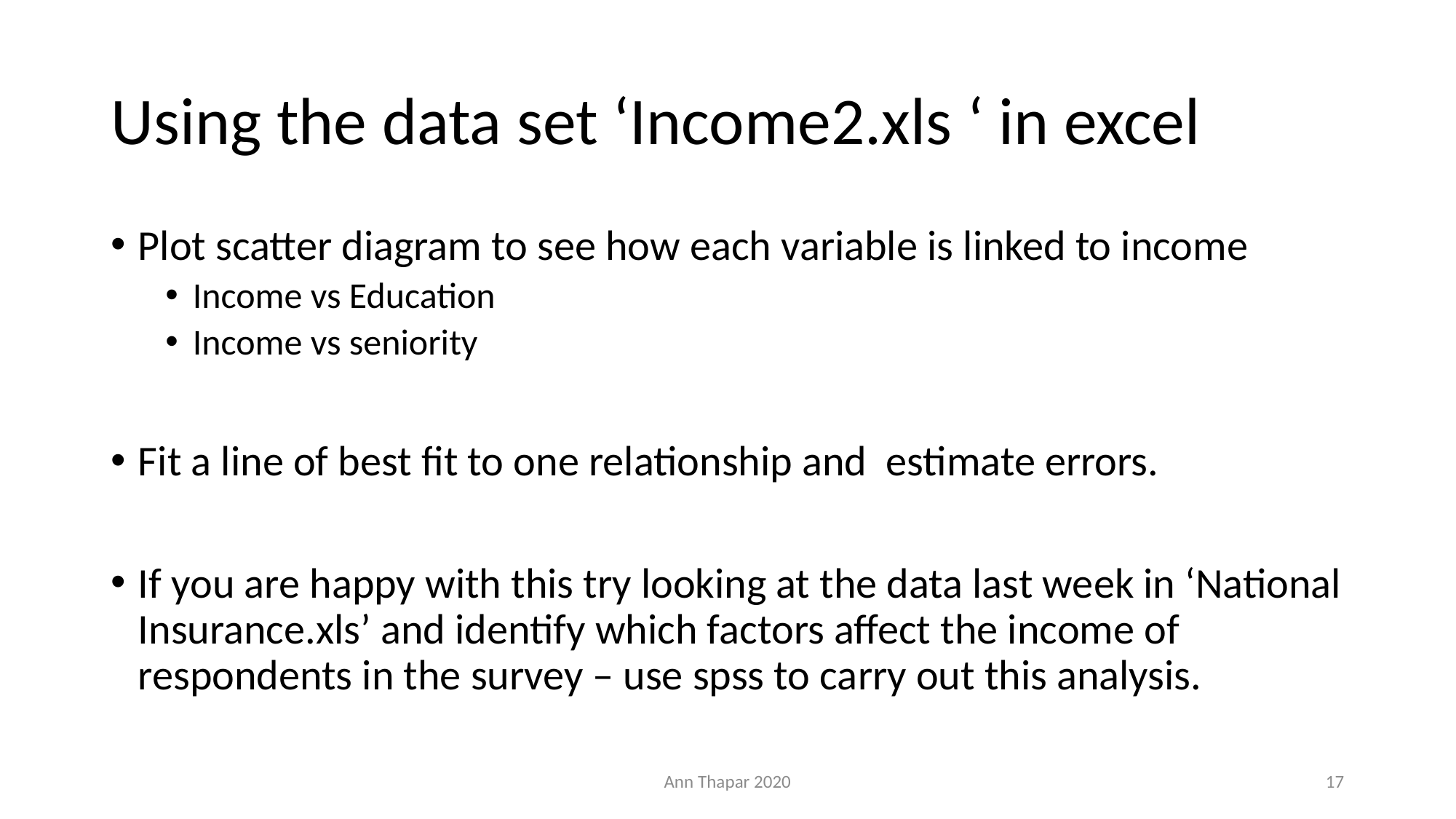

# Using the data set ‘Income2.xls ‘ in excel
Plot scatter diagram to see how each variable is linked to income
Income vs Education
Income vs seniority

Fit a line of best fit to one relationship and  estimate errors.

If you are happy with this try looking at the data last week in ‘National Insurance.xls’ and identify which factors affect the income of respondents in the survey – use spss to carry out this analysis.

Ann Thapar 2020
17